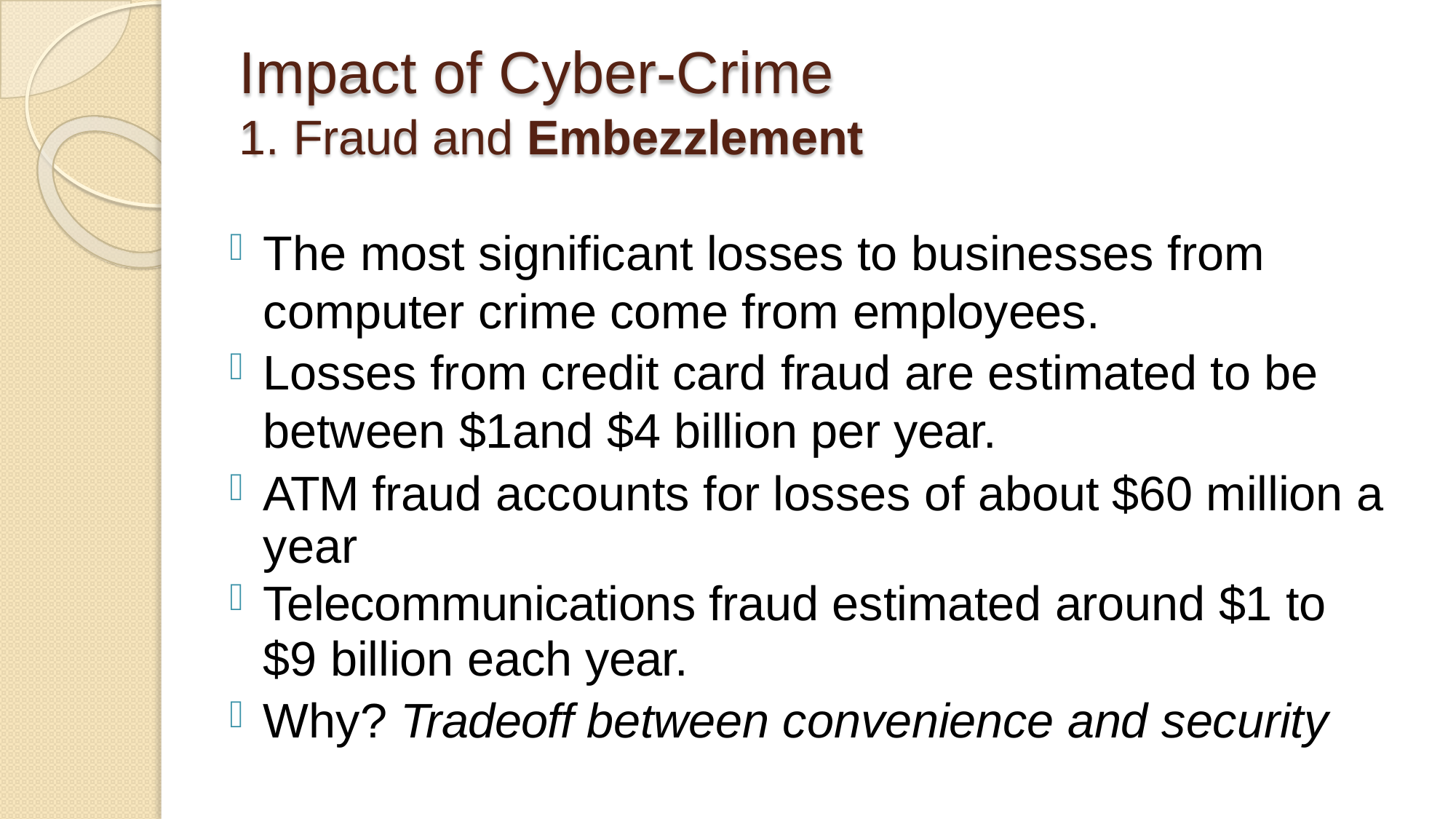

# Impact of Cyber-Crime
1. Fraud and Embezzlement

The most significant losses to businesses from computer crime come from employees.
Losses from credit card fraud are estimated to be between $1and $4 billion per year.
ATM fraud accounts for losses of about $60 million a  year
Telecommunications fraud estimated around $1 to
$9 billion each year.
Why? Tradeoff between convenience and security